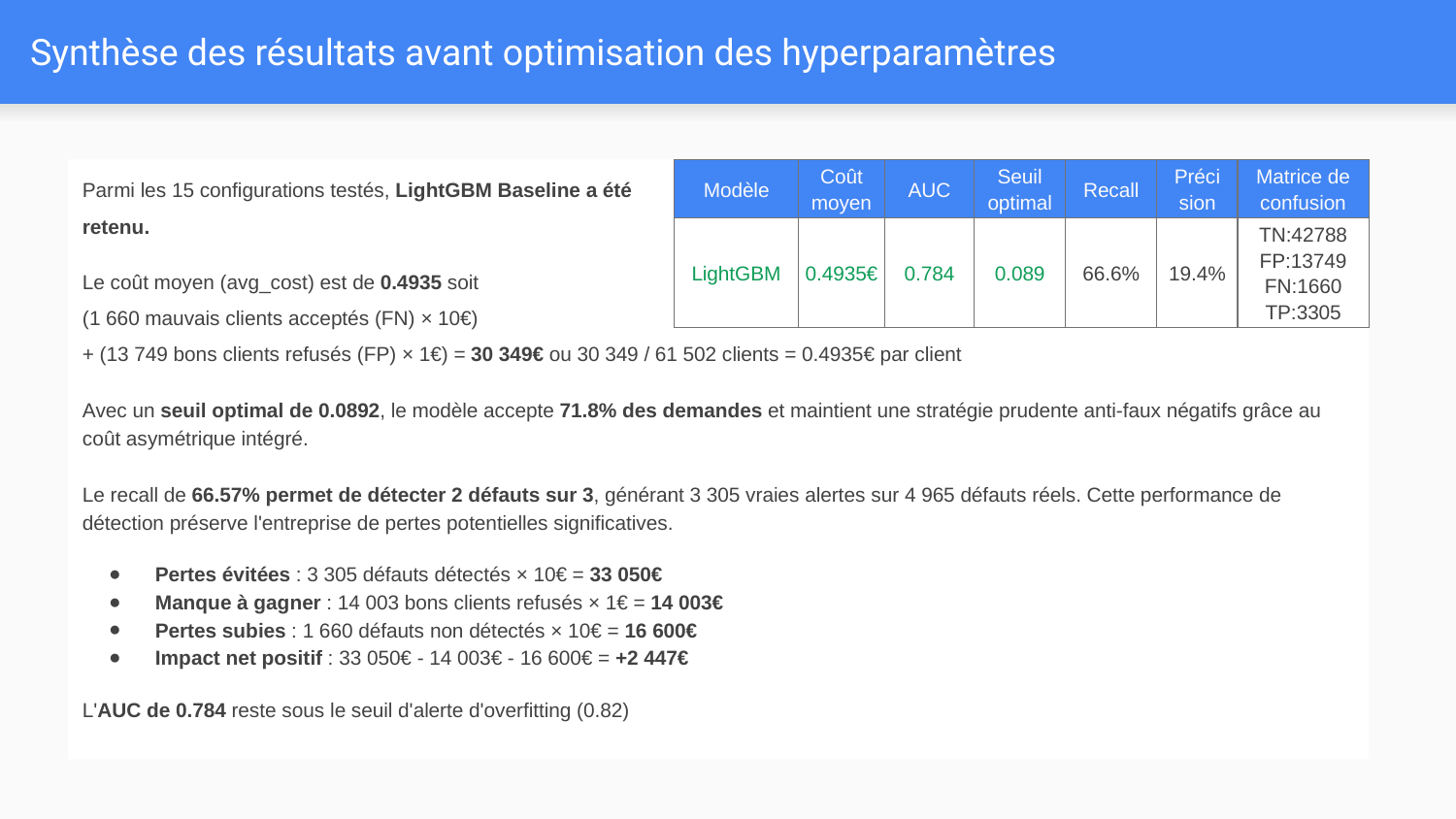

# Synthèse des résultats avant optimisation des hyperparamètres
Parmi les 15 configurations testés, LightGBM Baseline a été
retenu.
Le coût moyen (avg_cost) est de 0.4935 soit
(1 660 mauvais clients acceptés (FN) × 10€)
+ (13 749 bons clients refusés (FP) × 1€) = 30 349€ ou 30 349 / 61 502 clients = 0.4935€ par client
Avec un seuil optimal de 0.0892, le modèle accepte 71.8% des demandes et maintient une stratégie prudente anti-faux négatifs grâce au coût asymétrique intégré.
Le recall de 66.57% permet de détecter 2 défauts sur 3, générant 3 305 vraies alertes sur 4 965 défauts réels. Cette performance de détection préserve l'entreprise de pertes potentielles significatives.
Pertes évitées : 3 305 défauts détectés × 10€ = 33 050€
Manque à gagner : 14 003 bons clients refusés × 1€ = 14 003€
Pertes subies : 1 660 défauts non détectés × 10€ = 16 600€
Impact net positif : 33 050€ - 14 003€ - 16 600€ = +2 447€
L'AUC de 0.784 reste sous le seuil d'alerte d'overfitting (0.82)
| Modèle | Coût moyen | AUC | Seuil optimal | Recall | Préci sion | Matrice de confusion |
| --- | --- | --- | --- | --- | --- | --- |
| LightGBM | 0.4935€ | 0.784 | 0.089 | 66.6% | 19.4% | TN:42788 FP:13749 FN:1660 TP:3305 |